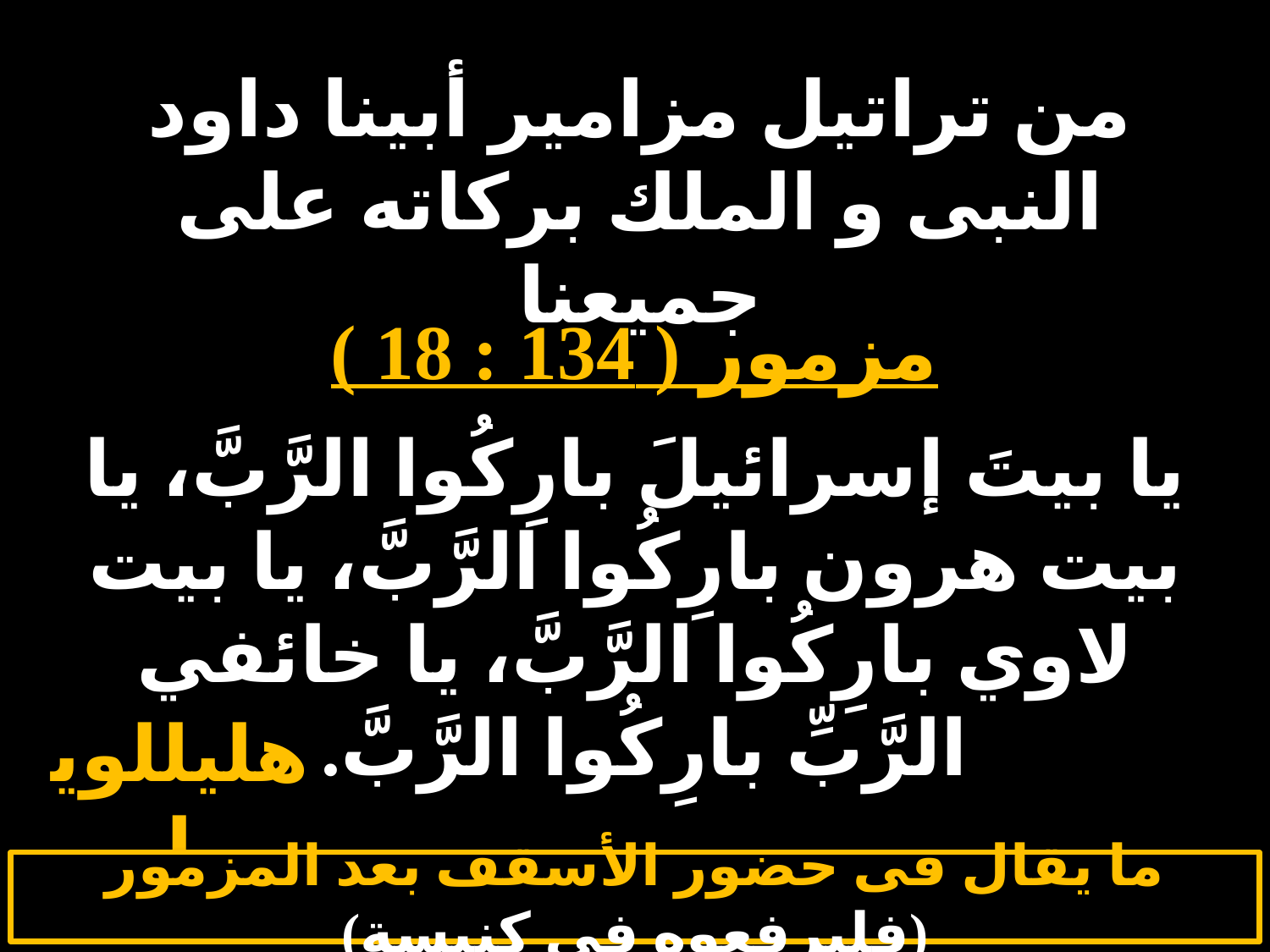

# الأحد 5
من تراتيل مزامير أبينا داود النبى و الملك بركاته على جميعنا
مزمور ( 134 : 18 )
يا بيتَ إسرائيلَ بارِكُوا الرَّبَّ، يا بيت هرون بارِكُوا الرَّبَّ، يا بيت لاوي بارِكُوا الرَّبَّ، يا خائفي الرَّبِّ بارِكُوا الرَّبَّ.
هليللويا
ما يقال فى حضور الأسقف بعد المزمور (فليرفعوه فى كنيسة)